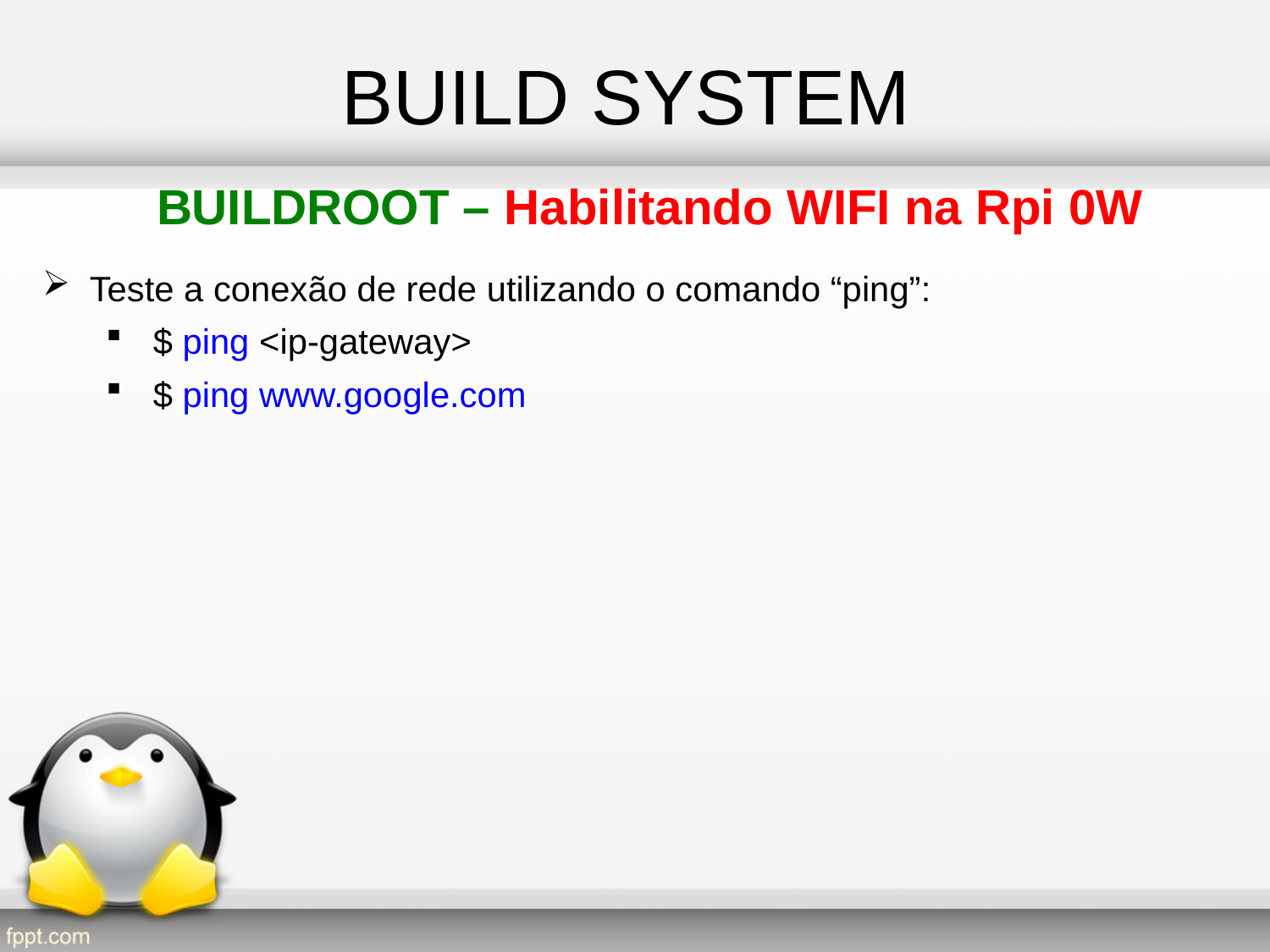

BUILD SYSTEM
BUILDROOT – Habilitando WIFI na Rpi 0W
Teste a conexão de rede utilizando o comando “ping”:
$ ping <ip-gateway>
$ ping www.google.com